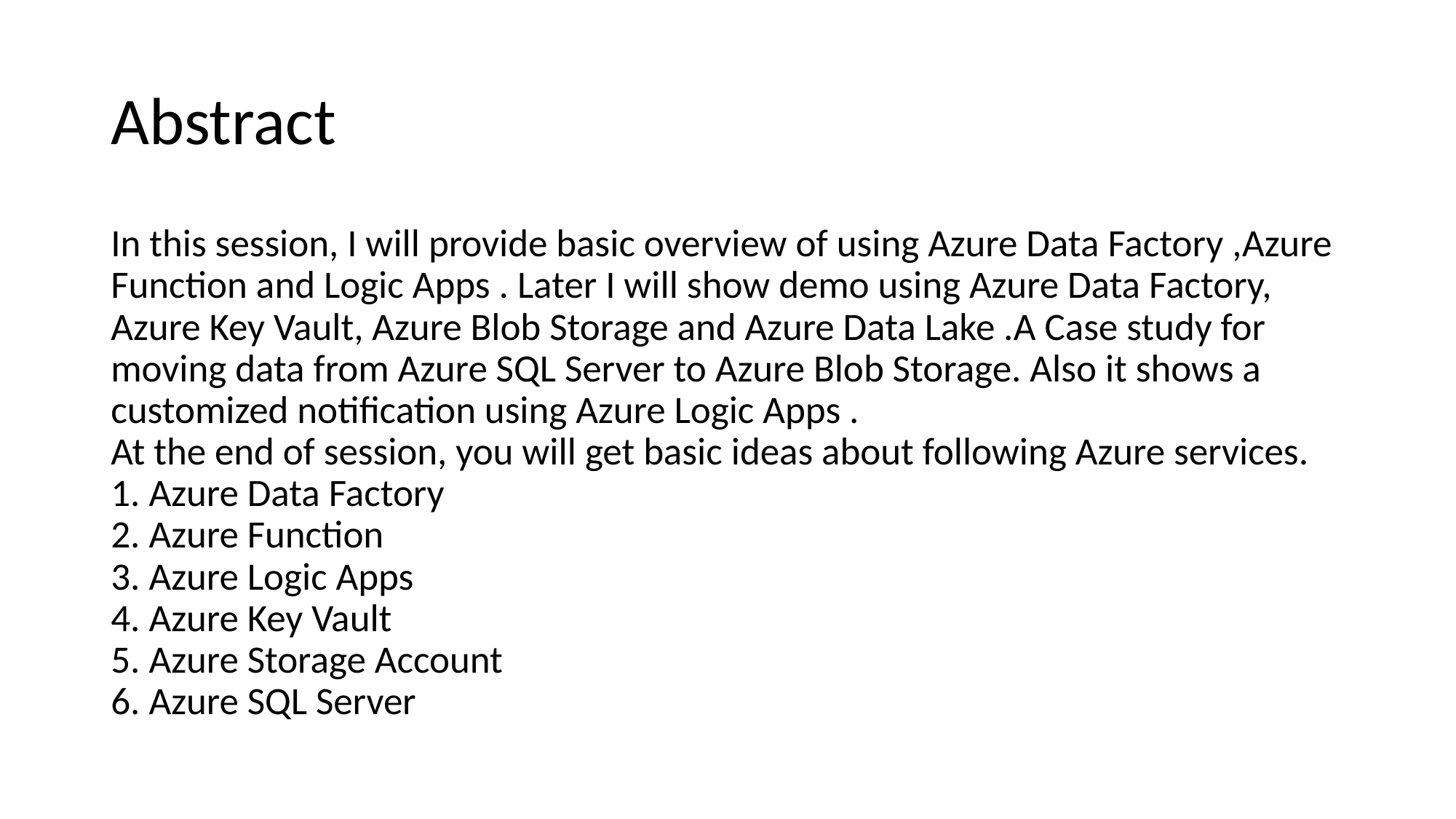

# Abstract
In this session, I will provide basic overview of using Azure Data Factory ,Azure Function and Logic Apps . Later I will show demo using Azure Data Factory, Azure Key Vault, Azure Blob Storage and Azure Data Lake .A Case study for moving data from Azure SQL Server to Azure Blob Storage. Also it shows a customized notification using Azure Logic Apps .
At the end of session, you will get basic ideas about following Azure services.
1. Azure Data Factory
2. Azure Function
3. Azure Logic Apps
4. Azure Key Vault
5. Azure Storage Account
6. Azure SQL Server